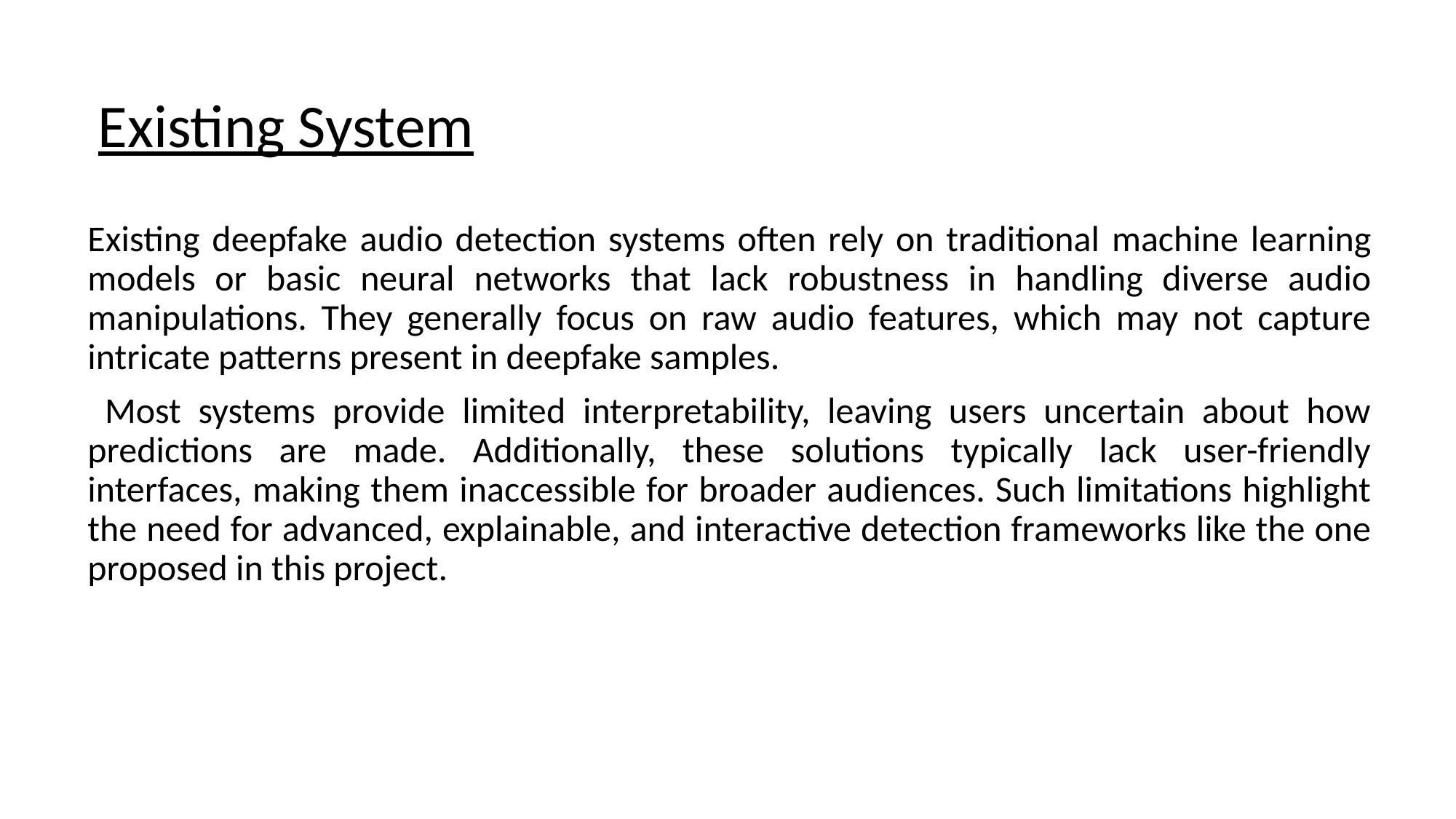

# Existing System
Existing deepfake audio detection systems often rely on traditional machine learning models or basic neural networks that lack robustness in handling diverse audio manipulations. They generally focus on raw audio features, which may not capture intricate patterns present in deepfake samples.
 Most systems provide limited interpretability, leaving users uncertain about how predictions are made. Additionally, these solutions typically lack user-friendly interfaces, making them inaccessible for broader audiences. Such limitations highlight the need for advanced, explainable, and interactive detection frameworks like the one proposed in this project.